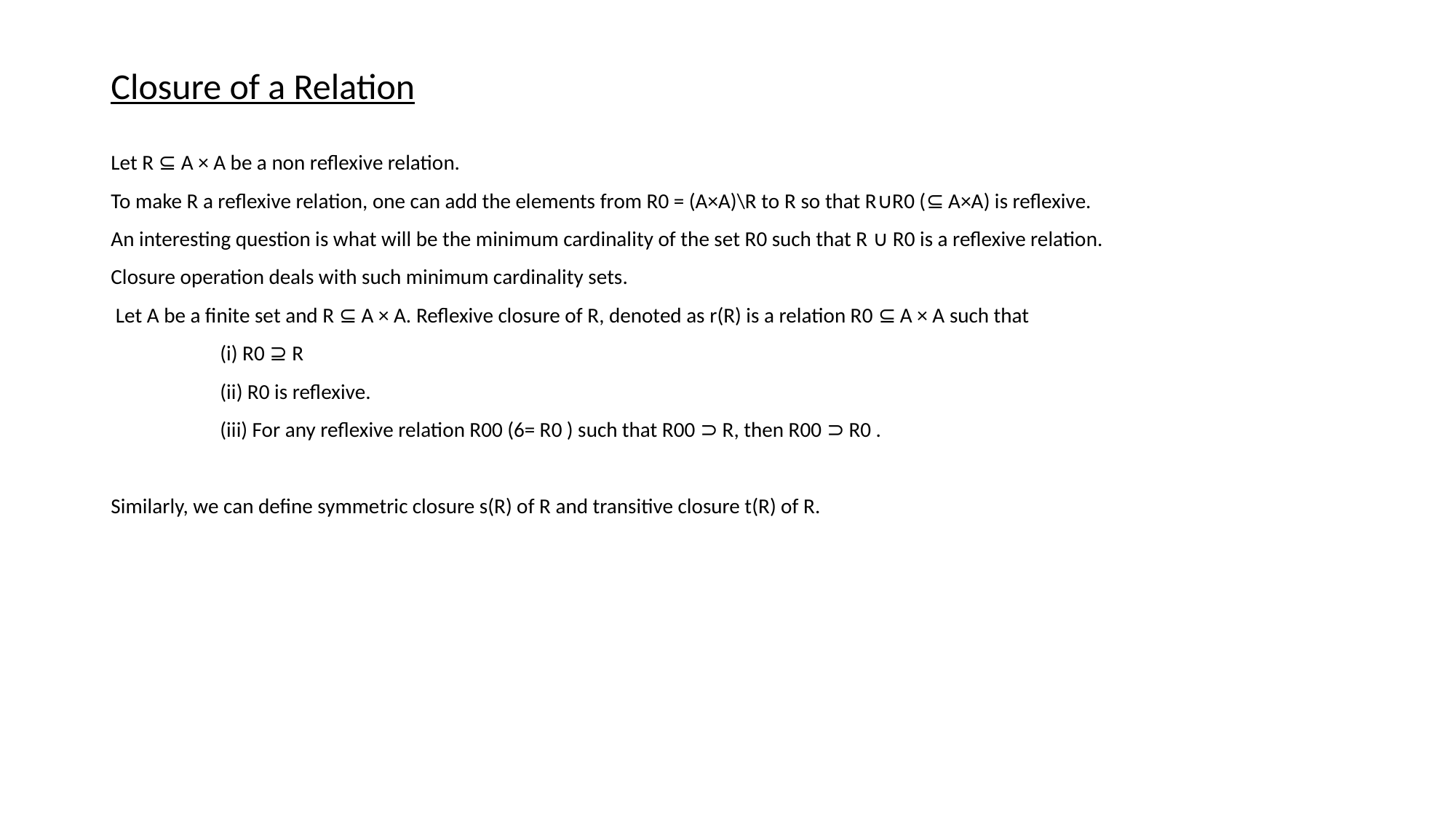

# Closure of a Relation
Let R ⊆ A × A be a non reflexive relation.
To make R a reflexive relation, one can add the elements from R0 = (A×A)\R to R so that R∪R0 (⊆ A×A) is reflexive.
An interesting question is what will be the minimum cardinality of the set R0 such that R ∪ R0 is a reflexive relation.
Closure operation deals with such minimum cardinality sets.
 Let A be a finite set and R ⊆ A × A. Reflexive closure of R, denoted as r(R) is a relation R0 ⊆ A × A such that
	(i) R0 ⊇ R
	(ii) R0 is reflexive.
	(iii) For any reflexive relation R00 (6= R0 ) such that R00 ⊃ R, then R00 ⊃ R0 .

Similarly, we can define symmetric closure s(R) of R and transitive closure t(R) of R.